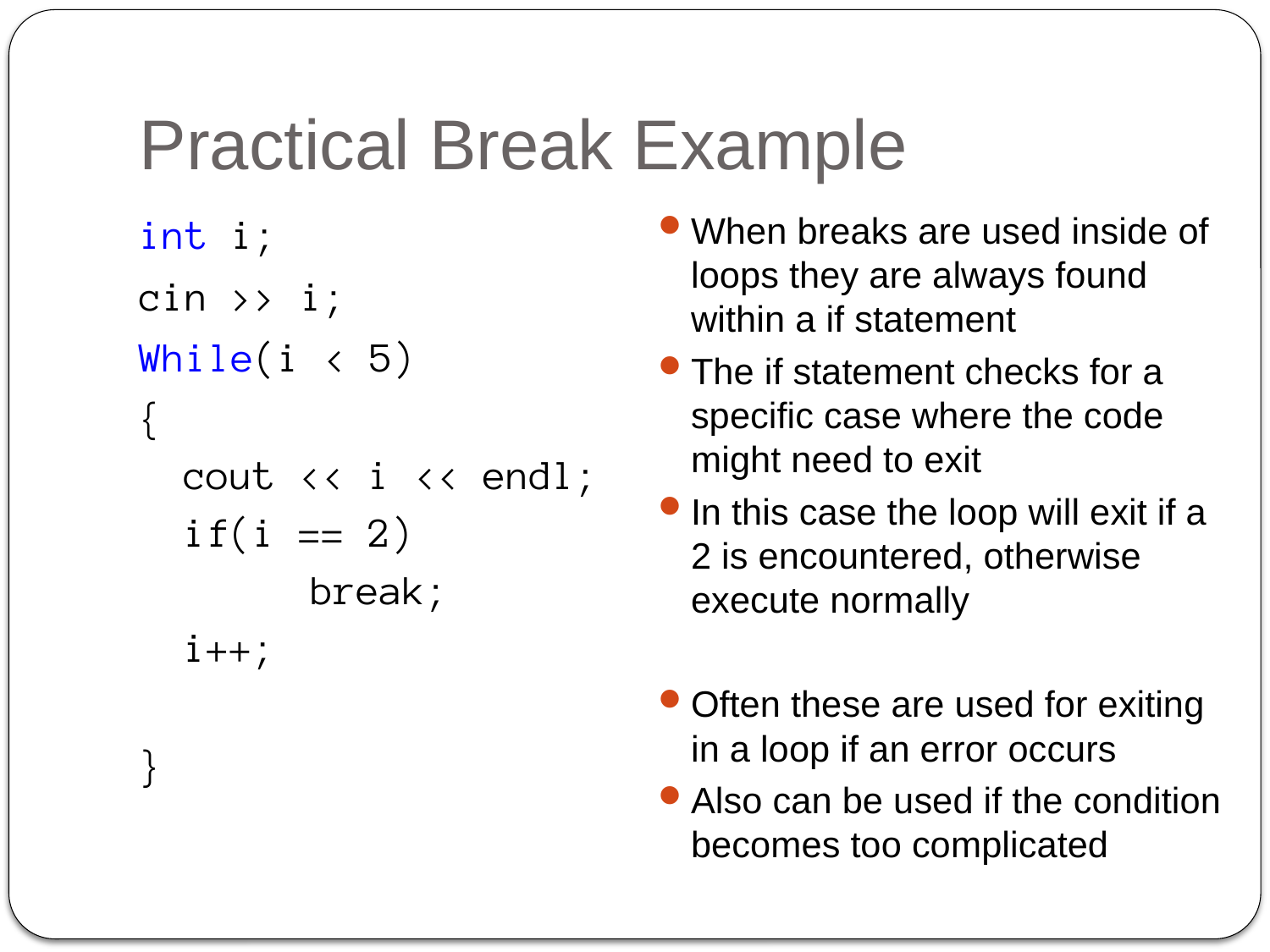

# Practical Break Example
int i;
cin >> i;
While(i < 5)
{
cout << i << endl;
if(i == 2)
	break;
i++;

}
When breaks are used inside of loops they are always found within a if statement
The if statement checks for a specific case where the code might need to exit
In this case the loop will exit if a 2 is encountered, otherwise execute normally

Often these are used for exiting in a loop if an error occurs
Also can be used if the condition becomes too complicated